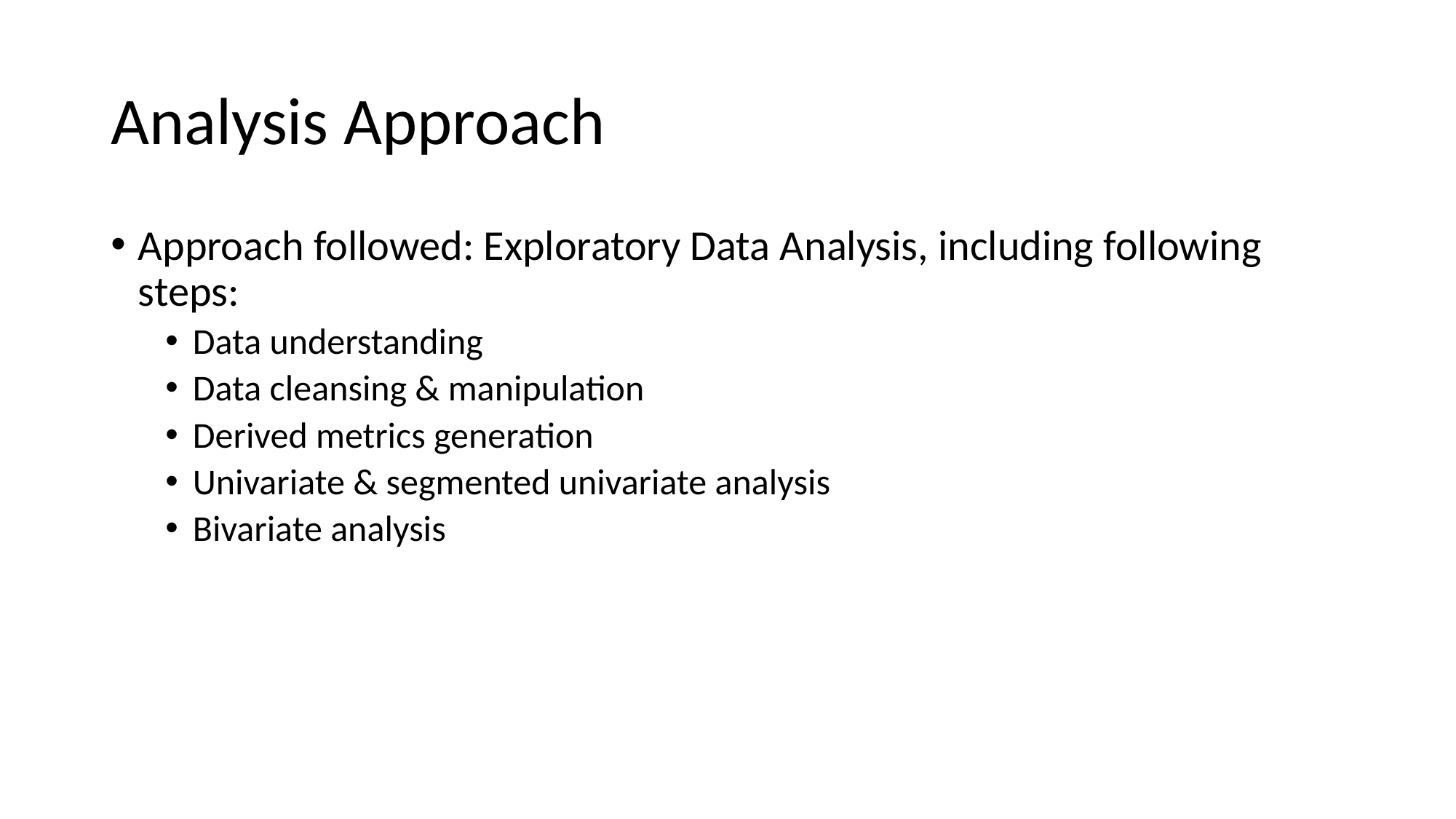

# Analysis Approach
Approach followed: Exploratory Data Analysis, including following steps:
Data understanding
Data cleansing & manipulation
Derived metrics generation
Univariate & segmented univariate analysis
Bivariate analysis